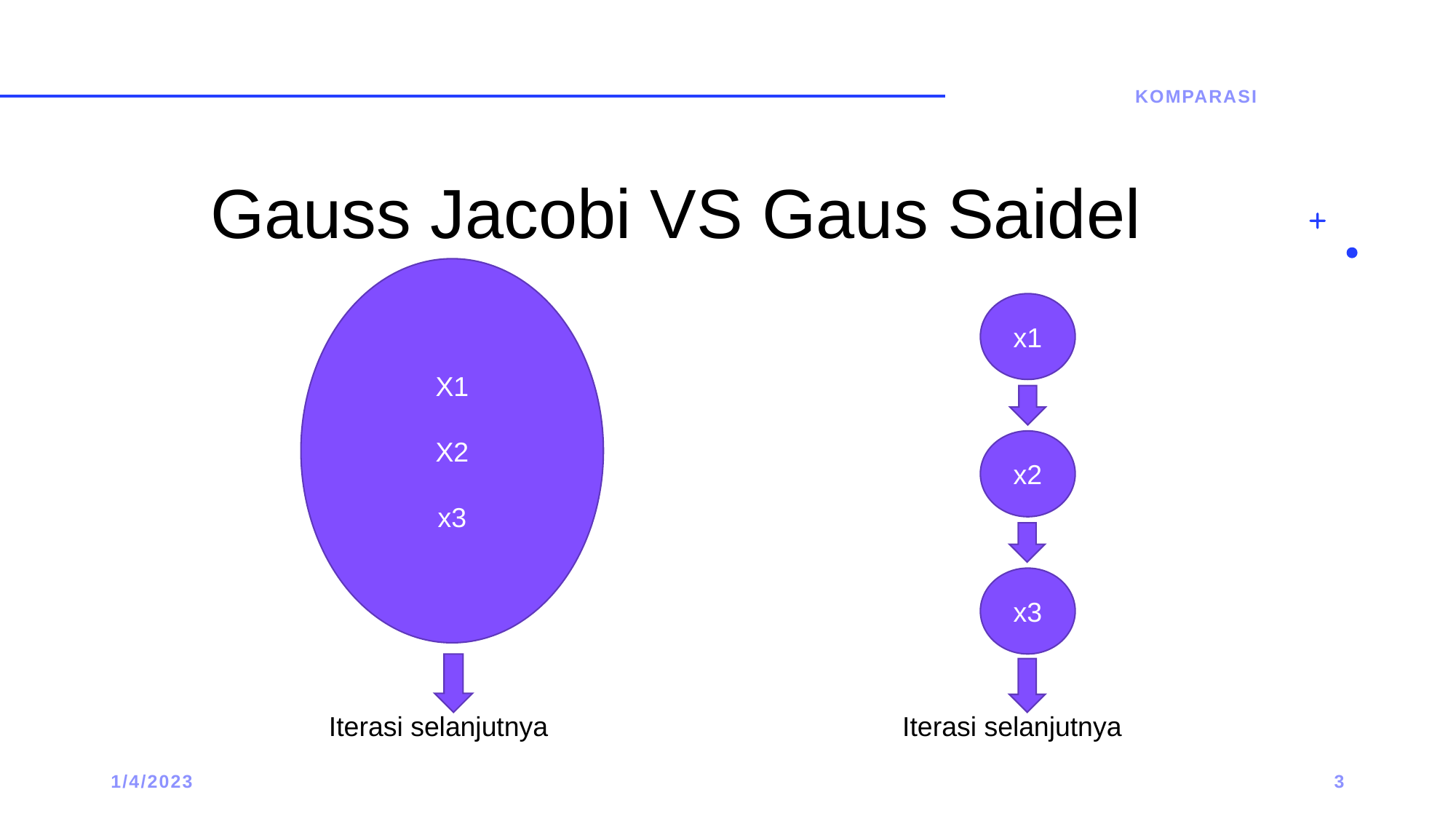

Komparasi
# Gauss Jacobi VS Gaus Saidel
X1

X2

x3
x1

x2

x3

Iterasi selanjutnya
Iterasi selanjutnya
1/4/2023
3